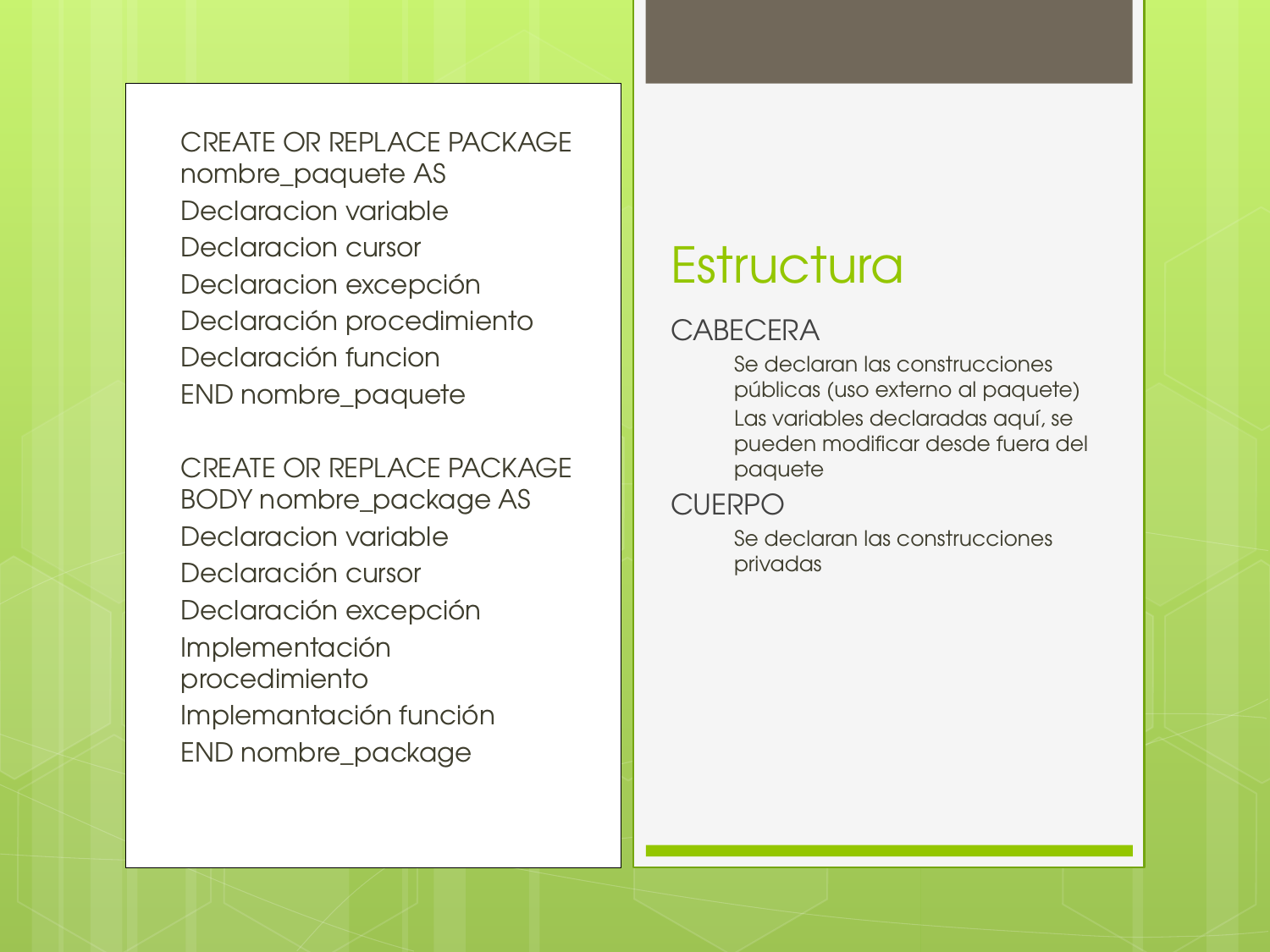

# Estructura
CREATE OR REPLACE PACKAGE nombre_paquete AS
Declaracion variable
Declaracion cursor
Declaracion excepción
Declaración procedimiento
Declaración funcion
END nombre_paquete

CREATE OR REPLACE PACKAGE BODY nombre_package AS
Declaracion variable
Declaración cursor
Declaración excepción
Implementación procedimiento
Implemantación función
END nombre_package

CABECERA
Se declaran las construcciones públicas (uso externo al paquete)
Las variables declaradas aquí, se pueden modificar desde fuera del paquete
CUERPO
Se declaran las construcciones privadas